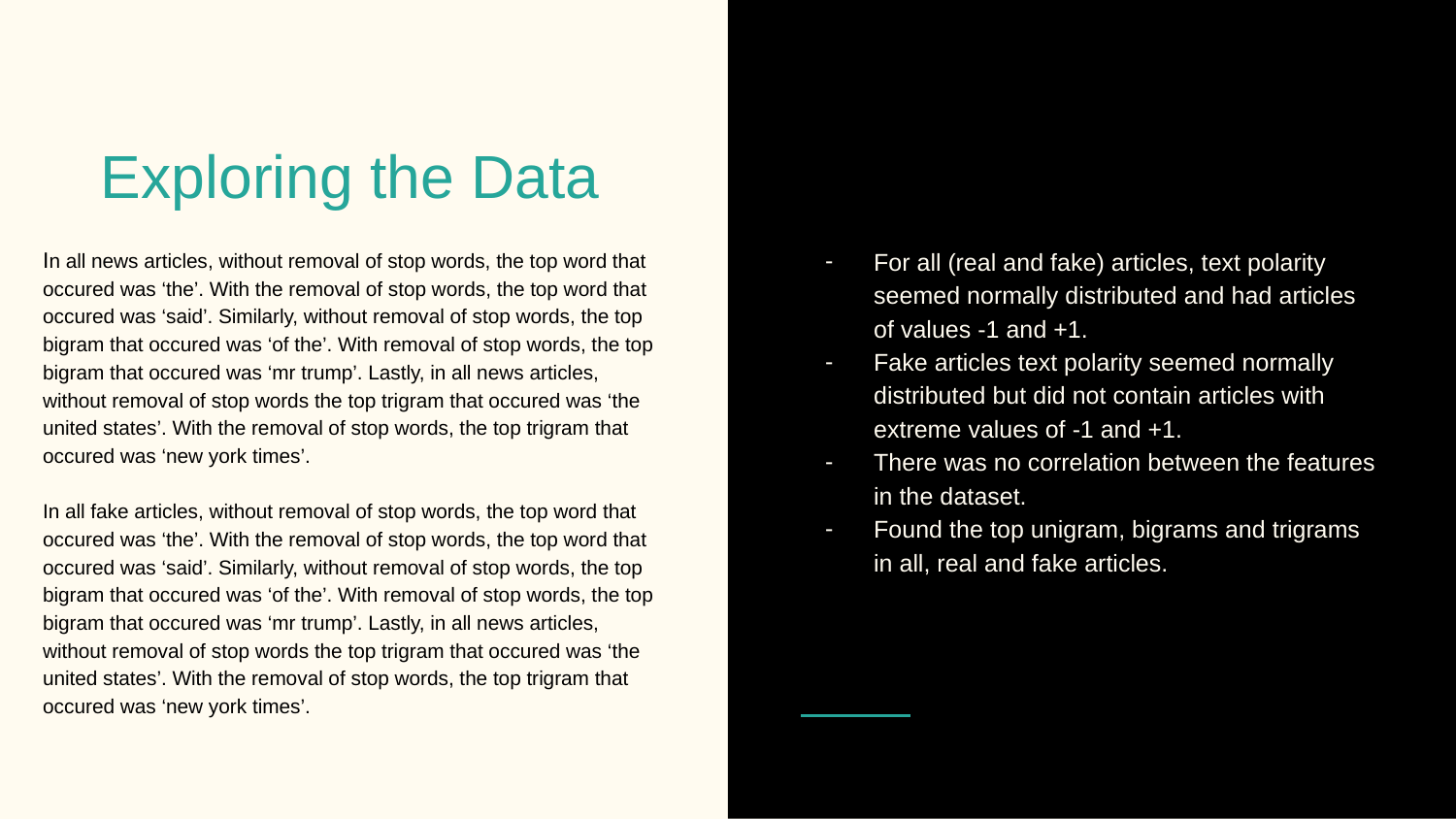

For all (real and fake) articles, text polarity seemed normally distributed and had articles of values -1 and +1.
Fake articles text polarity seemed normally distributed but did not contain articles with extreme values of -1 and +1.
There was no correlation between the features in the dataset.
Found the top unigram, bigrams and trigrams in all, real and fake articles.
# ng the data

Exploring the Data

In all news articles, without removal of stop words, the top word that occured was ‘the’. With the removal of stop words, the top word that occured was ‘said’. Similarly, without removal of stop words, the top bigram that occured was ‘of the’. With removal of stop words, the top bigram that occured was ‘mr trump’. Lastly, in all news articles, without removal of stop words the top trigram that occured was ‘the united states’. With the removal of stop words, the top trigram that occured was ‘new york times’.

In all fake articles, without removal of stop words, the top word that occured was ‘the’. With the removal of stop words, the top word that occured was ‘said’. Similarly, without removal of stop words, the top bigram that occured was ‘of the’. With removal of stop words, the top bigram that occured was ‘mr trump’. Lastly, in all news articles, without removal of stop words the top trigram that occured was ‘the united states’. With the removal of stop words, the top trigram that occured was ‘new york times’.